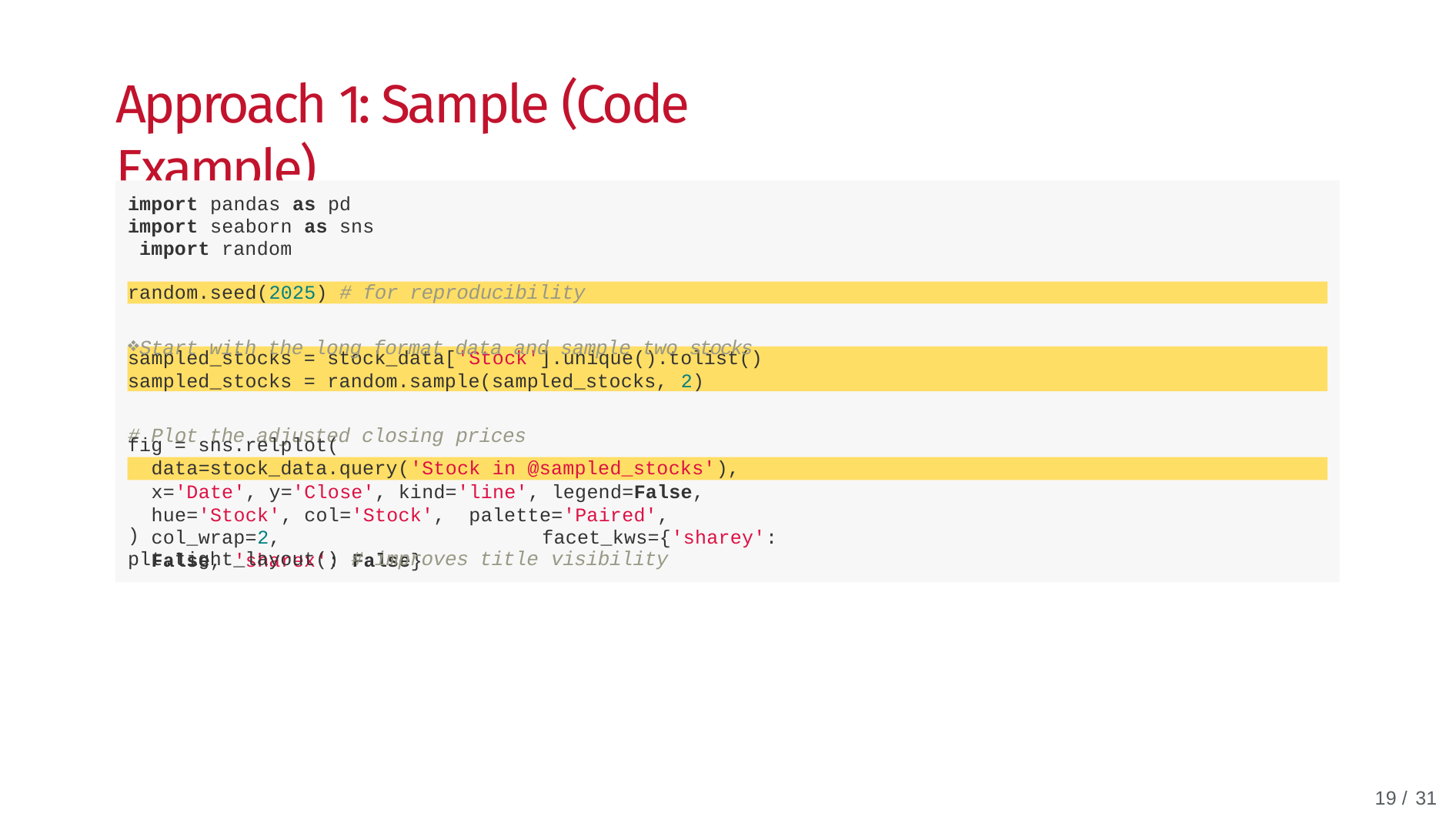

# Approach 1: Sample (Code Example)

import pandas as pd  import seaborn as sns  import random
Start with the long format data and sample two stocks  # Plot the adjusted closing prices
fig = sns.relplot(
data=stock_data.query('Stock in @sampled_stocks'),
x='Date', y='Close', kind='line', legend=False, hue='Stock', col='Stock',  palette='Paired', col_wrap=2,	facet_kws={'sharey': False, 'sharex': False}
random.seed(2025) # for reproducibility
sampled_stocks = stock_data['Stock'].unique().tolist()
sampled_stocks = random.sample(sampled_stocks, 2)

)
plt.tight_layout() # improves title visibility
19 / 31